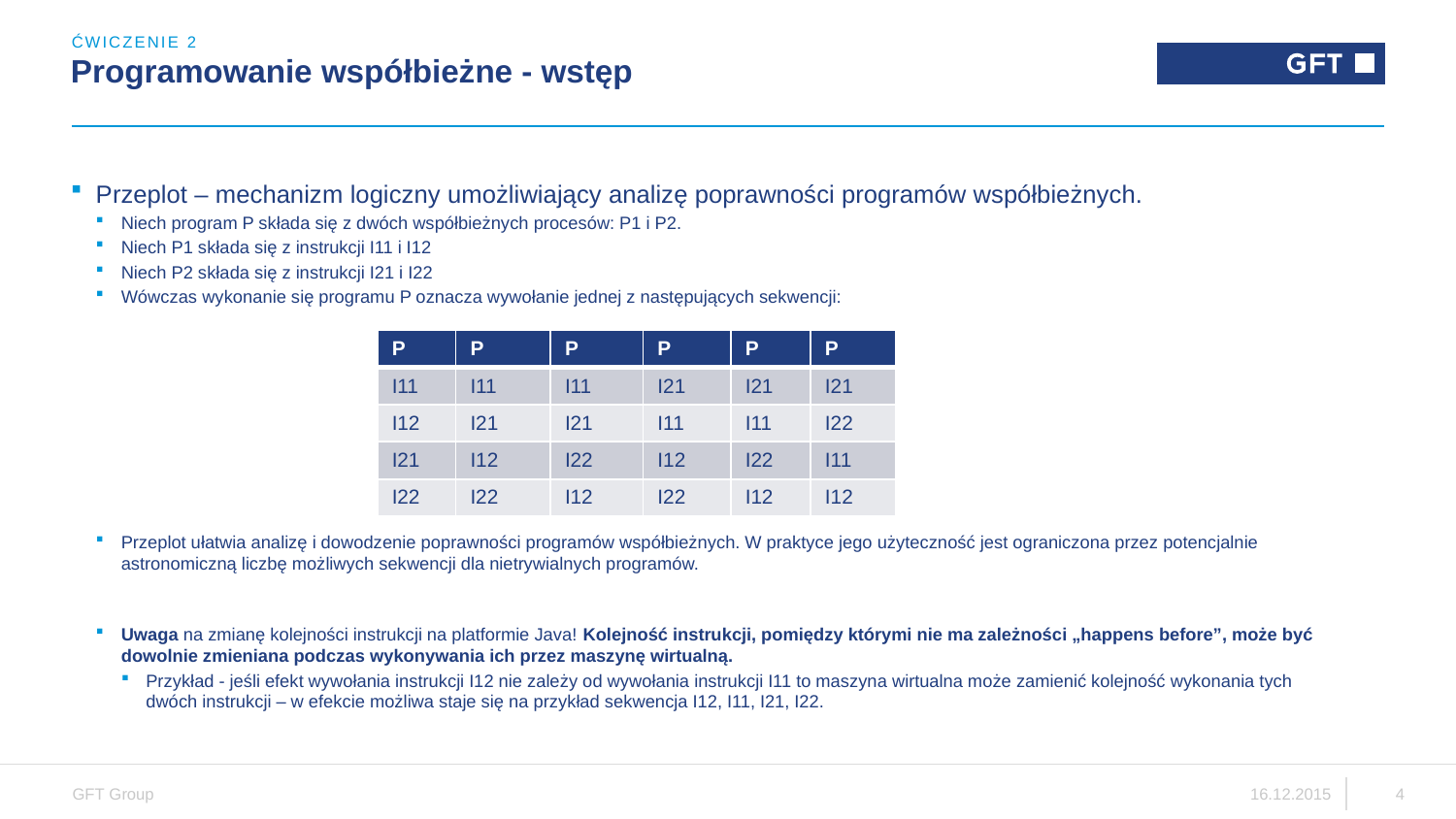

ĆWICZENIE 2
# Programowanie współbieżne - wstęp
Przeplot – mechanizm logiczny umożliwiający analizę poprawności programów współbieżnych.
Niech program P składa się z dwóch współbieżnych procesów: P1 i P2.
Niech P1 składa się z instrukcji I11 i I12
Niech P2 składa się z instrukcji I21 i I22
Wówczas wykonanie się programu P oznacza wywołanie jednej z następujących sekwencji:

Przeplot ułatwia analizę i dowodzenie poprawności programów współbieżnych. W praktyce jego użyteczność jest ograniczona przez potencjalnie astronomiczną liczbę możliwych sekwencji dla nietrywialnych programów.

Uwaga na zmianę kolejności instrukcji na platformie Java! Kolejność instrukcji, pomiędzy którymi nie ma zależności „happens before”, może być dowolnie zmieniana podczas wykonywania ich przez maszynę wirtualną.
Przykład - jeśli efekt wywołania instrukcji I12 nie zależy od wywołania instrukcji I11 to maszyna wirtualna może zamienić kolejność wykonania tych dwóch instrukcji – w efekcie możliwa staje się na przykład sekwencja I12, I11, I21, I22.
| P | P | P | P | P | P |
| --- | --- | --- | --- | --- | --- |
| I11 | I11 | I11 | I21 | I21 | I21 |
| I12 | I21 | I21 | I11 | I11 | I22 |
| I21 | I12 | I22 | I12 | I22 | I11 |
| I22 | I22 | I12 | I22 | I12 | I12 |